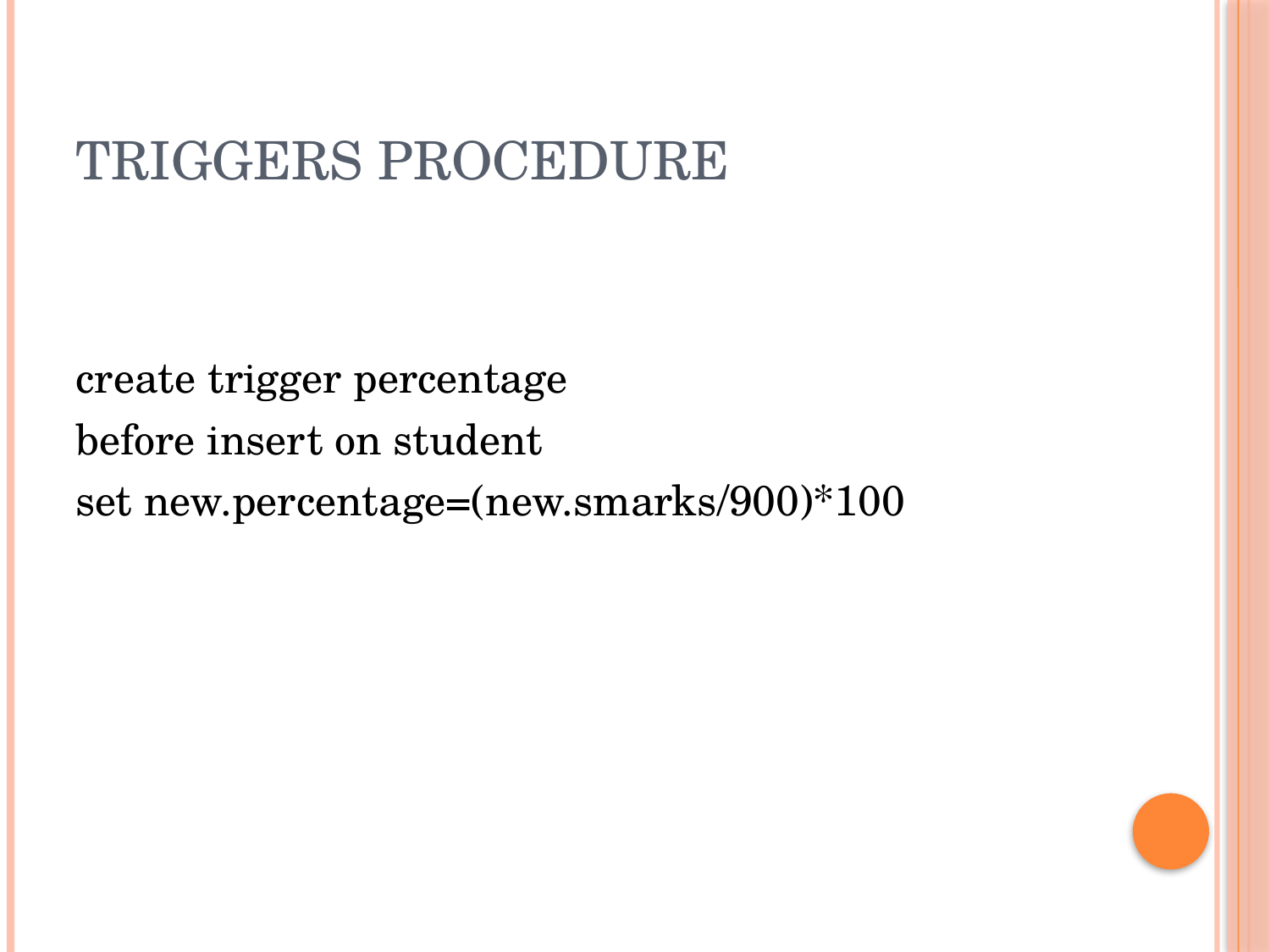

# Triggers procedure

create trigger percentage
before insert on student
set new.percentage=(new.smarks/900)*100